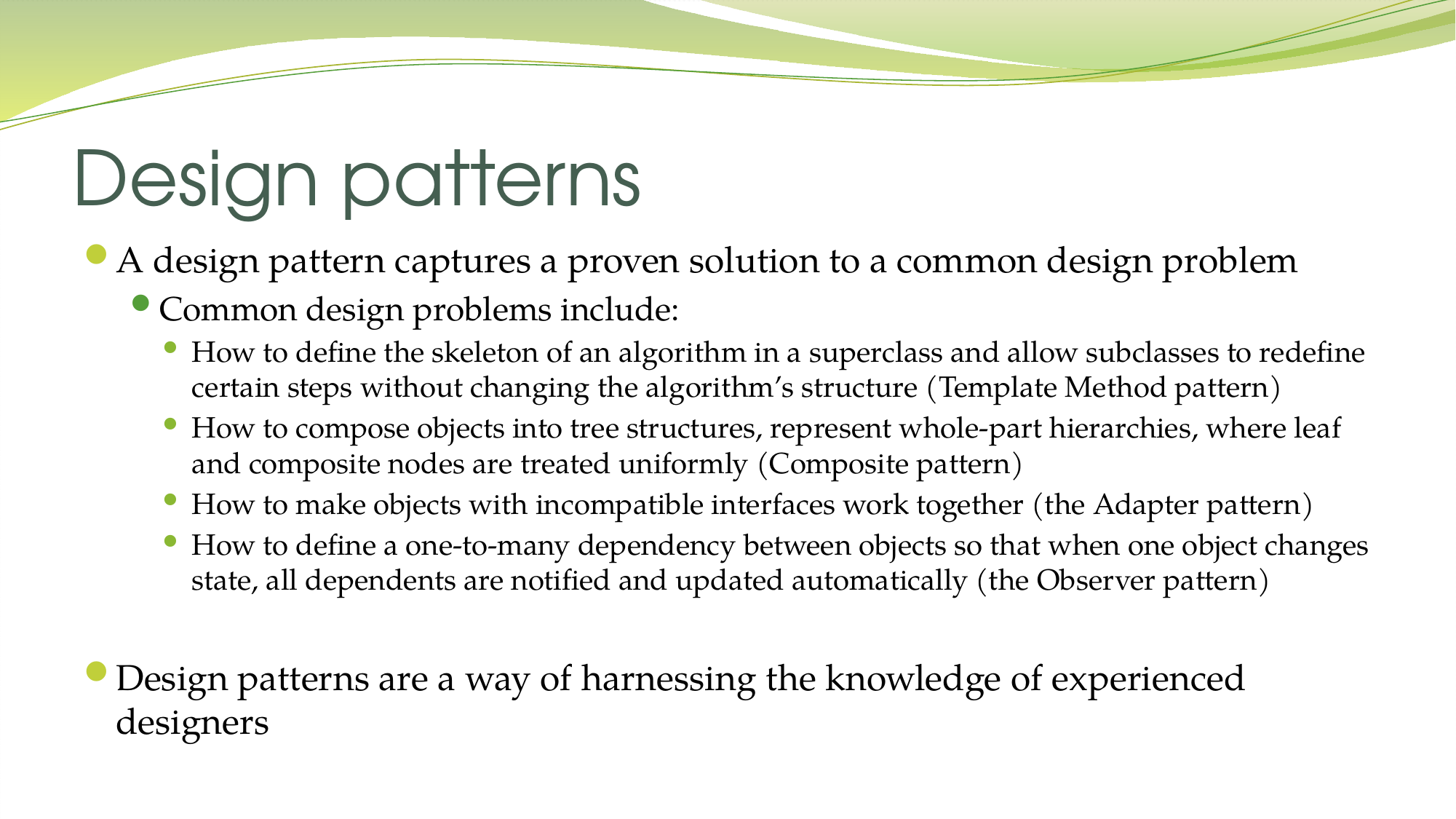

# Design patterns
A design pattern captures a proven solution to a common design problem
Common design problems include:
How to define the skeleton of an algorithm in a superclass and allow subclasses to redefine certain steps without changing the algorithm’s structure (Template Method pattern)
How to compose objects into tree structures, represent whole-part hierarchies, where leaf and composite nodes are treated uniformly (Composite pattern)
How to make objects with incompatible interfaces work together (the Adapter pattern)
How to define a one-to-many dependency between objects so that when one object changes state, all dependents are notified and updated automatically (the Observer pattern)

Design patterns are a way of harnessing the knowledge of experienced designers